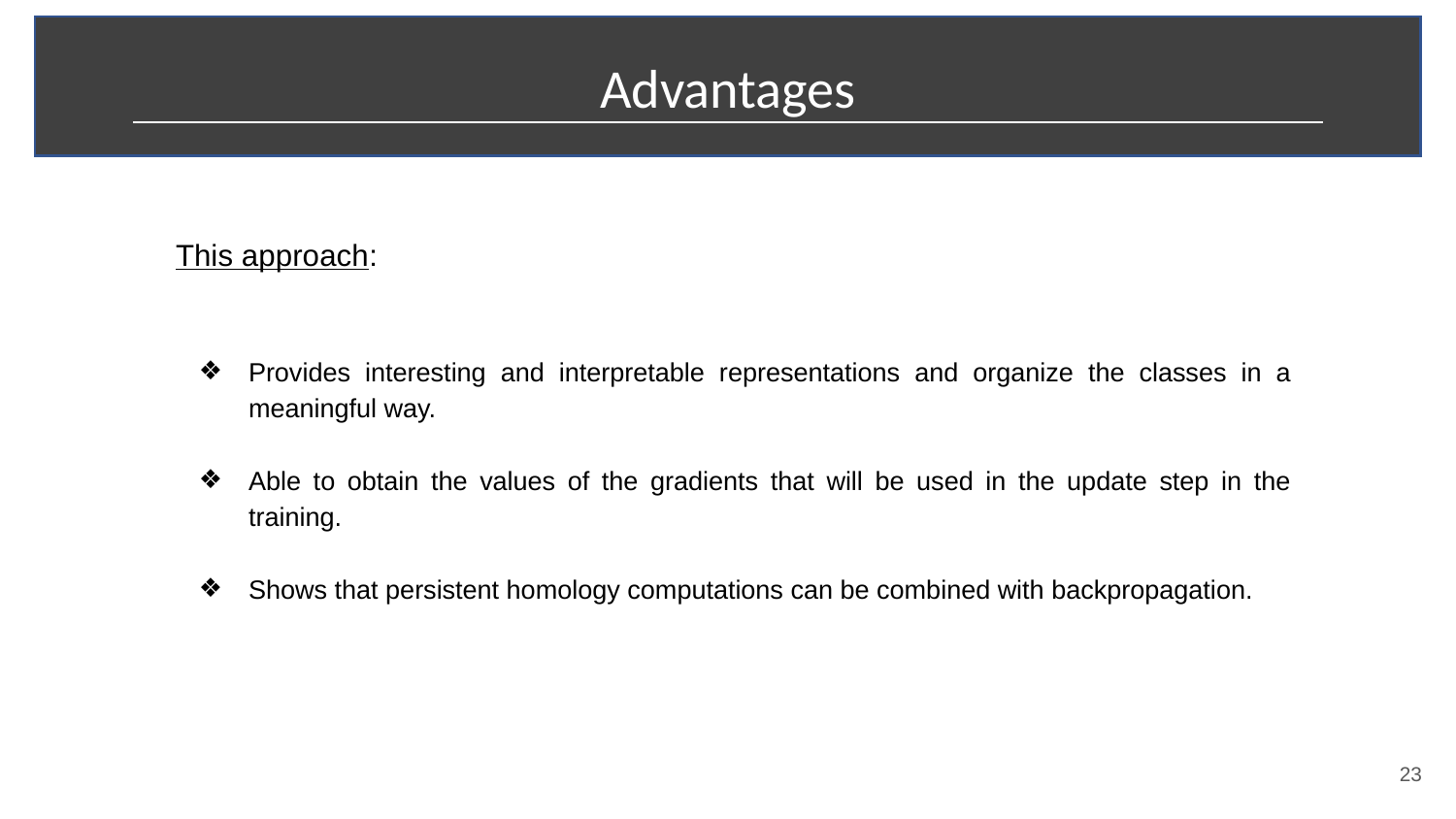

Advantages
This approach:

Provides interesting and interpretable representations and organize the classes in a meaningful way.

Able to obtain the values of the gradients that will be used in the update step in the training.

Shows that persistent homology computations can be combined with backpropagation.

23